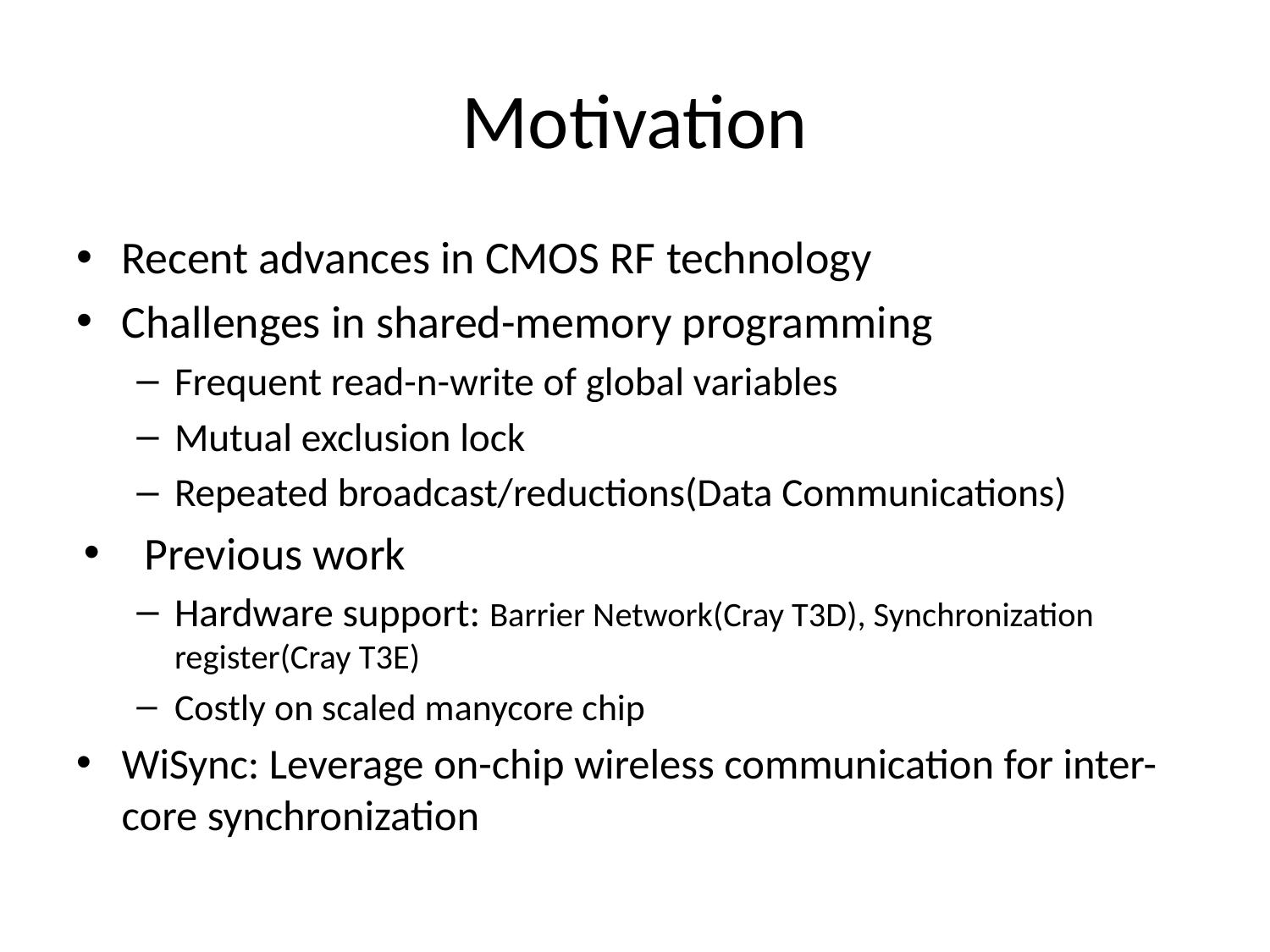

# Motivation
Recent advances in CMOS RF technology
Challenges in shared-memory programming
Frequent read-n-write of global variables
Mutual exclusion lock
Repeated broadcast/reductions(Data Communications)
Previous work
Hardware support: Barrier Network(Cray T3D), Synchronization register(Cray T3E)
Costly on scaled manycore chip
WiSync: Leverage on-chip wireless communication for inter-core synchronization